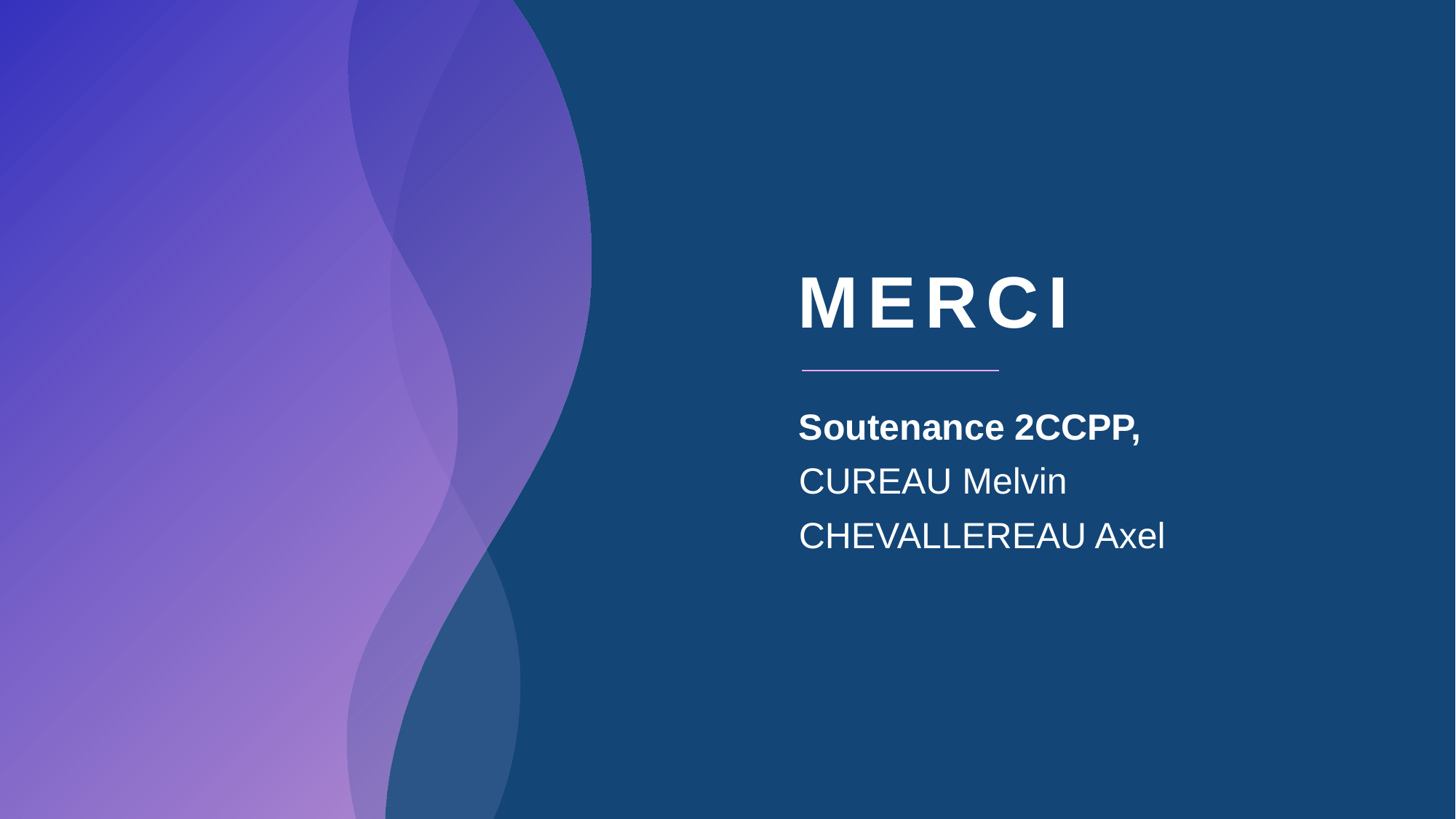

# merci
Soutenance 2CCPP,
CUREAU Melvin
CHEVALLEREAU Axel